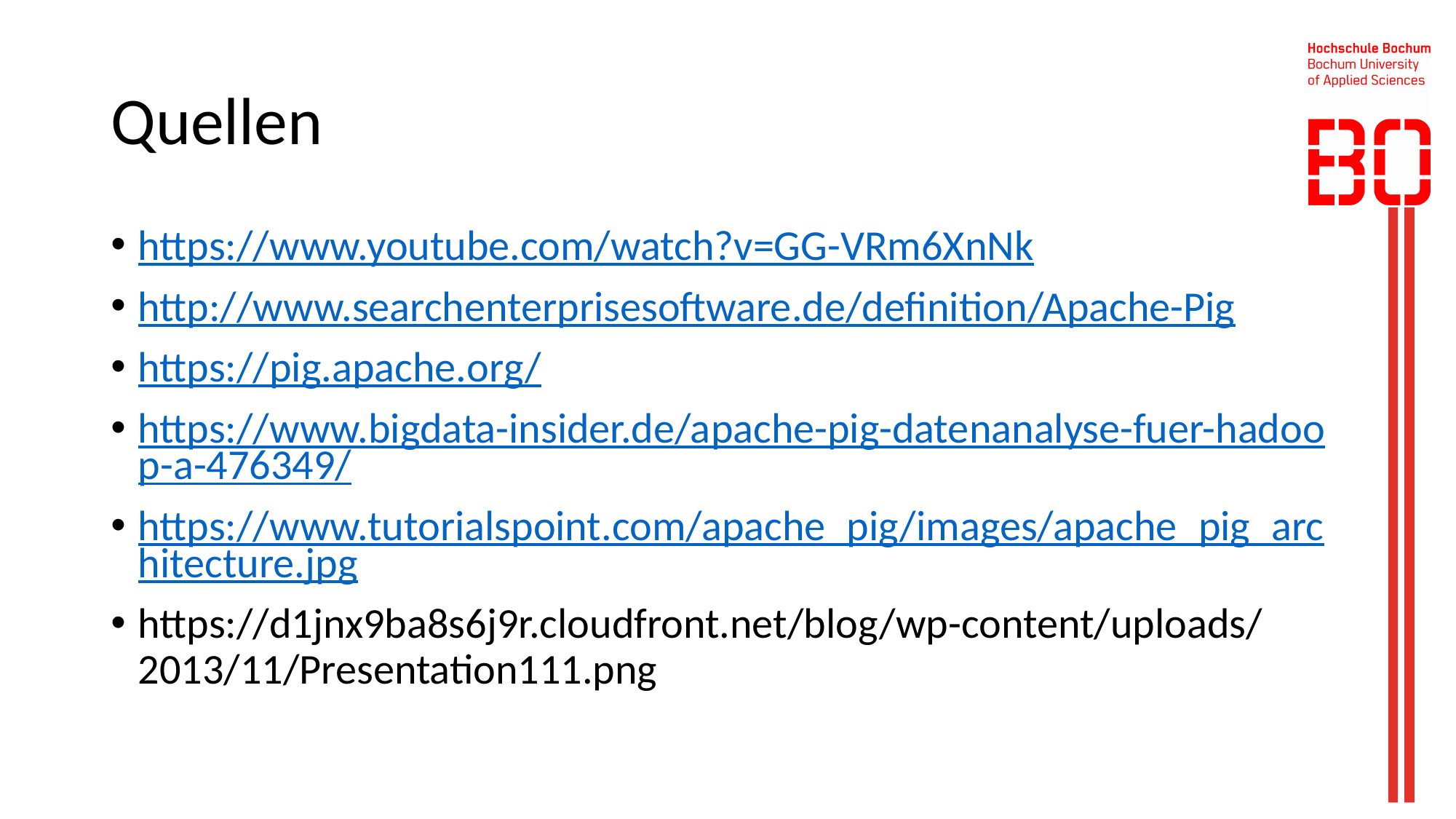

# Quellen
https://www.youtube.com/watch?v=GG-VRm6XnNk
http://www.searchenterprisesoftware.de/definition/Apache-Pig
https://pig.apache.org/
https://www.bigdata-insider.de/apache-pig-datenanalyse-fuer-hadoop-a-476349/
https://www.tutorialspoint.com/apache_pig/images/apache_pig_architecture.jpg
https://d1jnx9ba8s6j9r.cloudfront.net/blog/wp-content/uploads/2013/11/Presentation111.png